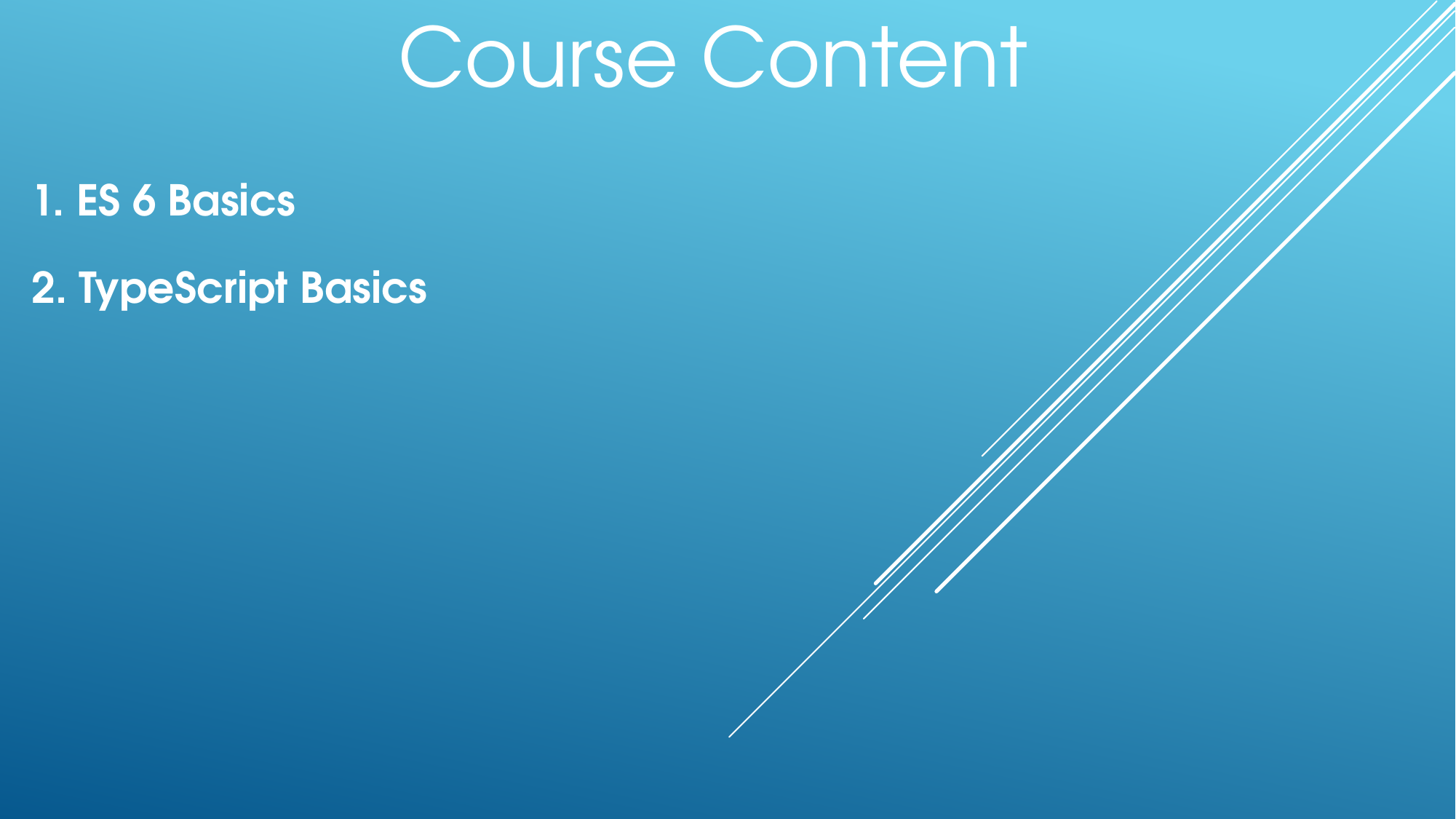

Course Content
1. ES 6 Basics
2. TypeScript Basics